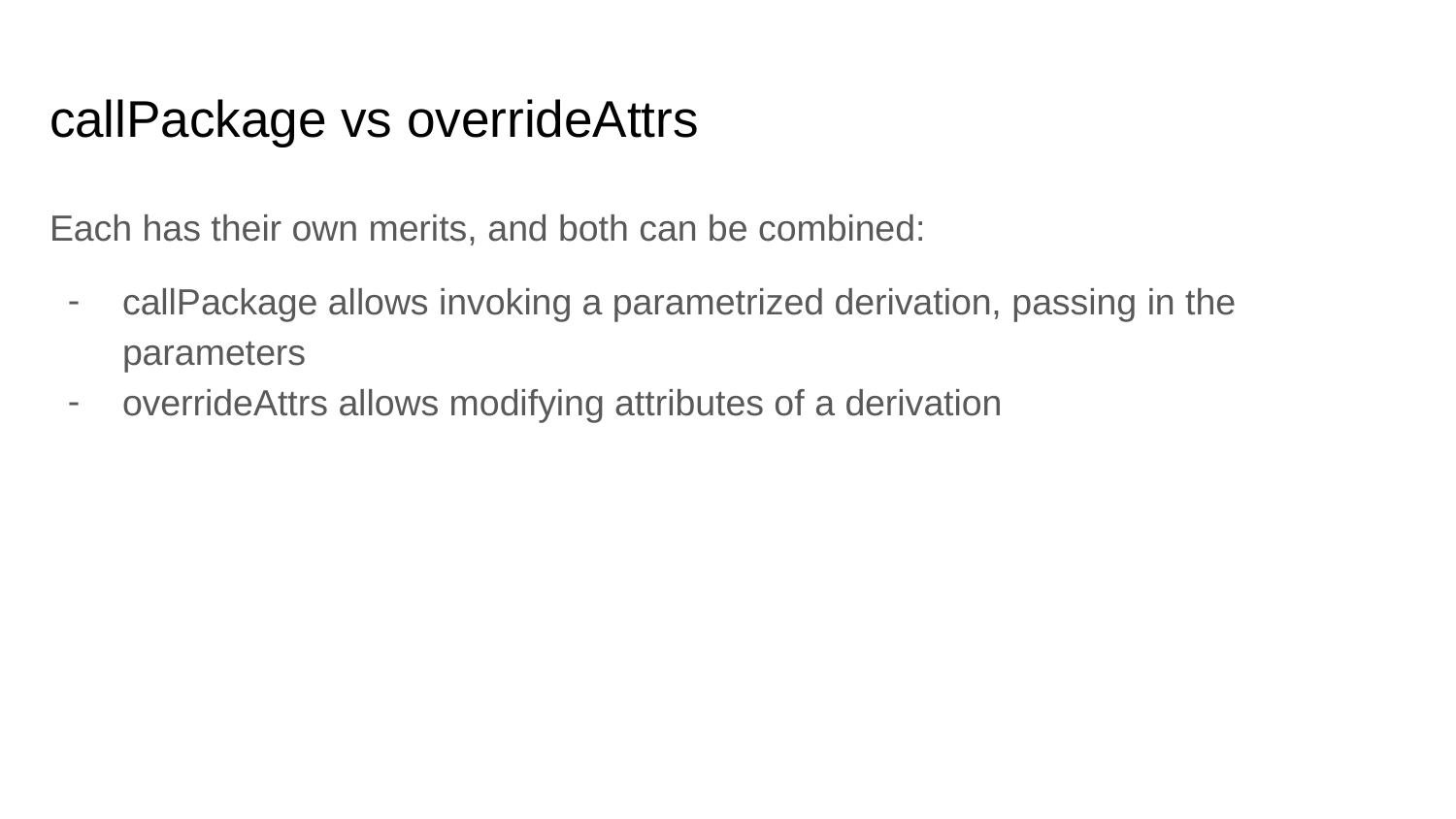

# callPackage vs overrideAttrs
Each has their own merits, and both can be combined:
callPackage allows invoking a parametrized derivation, passing in the parameters
overrideAttrs allows modifying attributes of a derivation